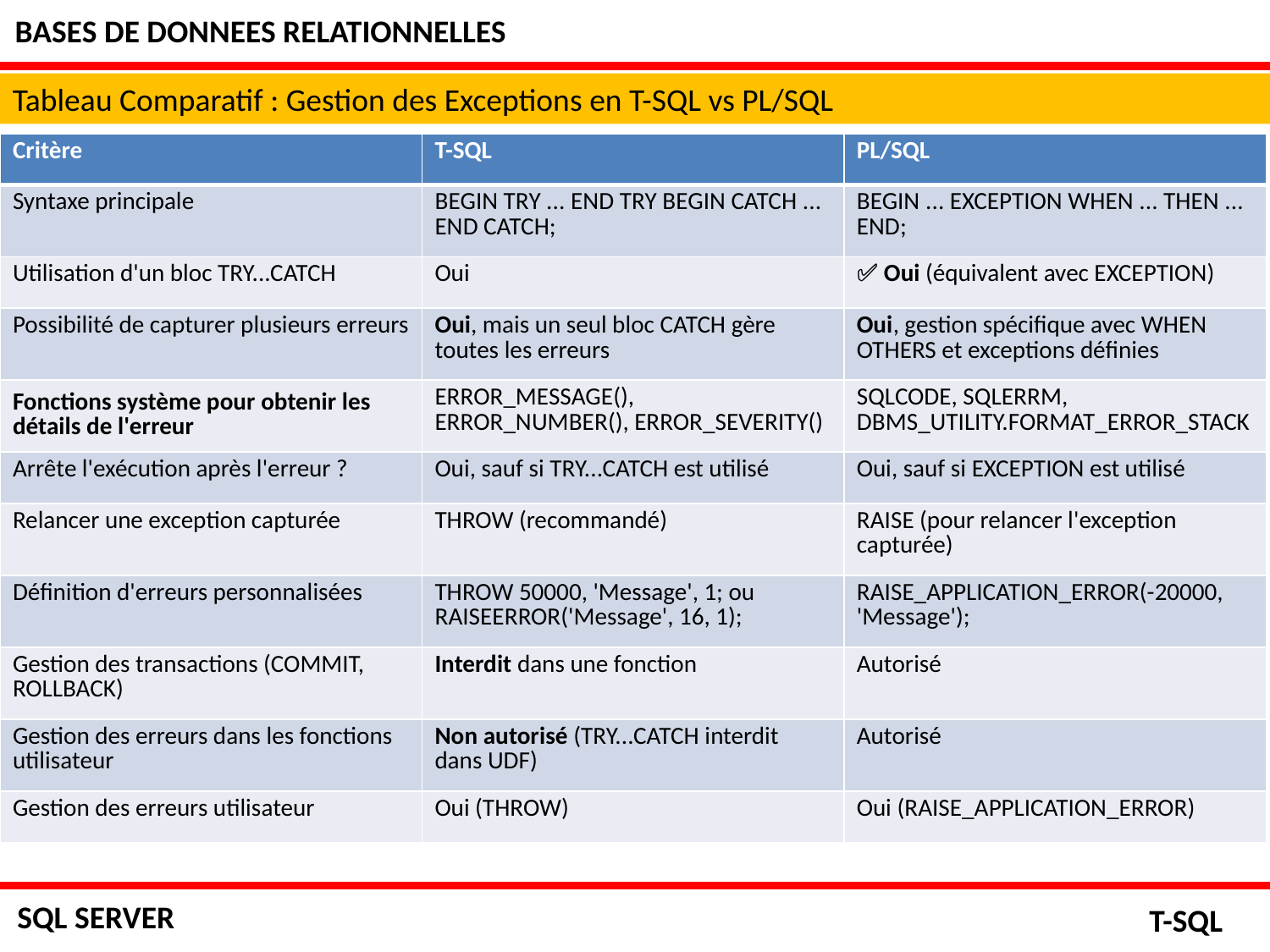

BASES DE DONNEES RELATIONNELLES
Tableau Comparatif : Gestion des Exceptions en T-SQL vs PL/SQL
| Critère | T-SQL | PL/SQL |
| --- | --- | --- |
| Syntaxe principale | BEGIN TRY ... END TRY BEGIN CATCH ... END CATCH; | BEGIN ... EXCEPTION WHEN ... THEN ... END; |
| Utilisation d'un bloc TRY...CATCH | Oui | ✅ Oui (équivalent avec EXCEPTION) |
| Possibilité de capturer plusieurs erreurs | Oui, mais un seul bloc CATCH gère toutes les erreurs | Oui, gestion spécifique avec WHEN OTHERS et exceptions définies |
| Fonctions système pour obtenir les détails de l'erreur | ERROR\_MESSAGE(), ERROR\_NUMBER(), ERROR\_SEVERITY() | SQLCODE, SQLERRM, DBMS\_UTILITY.FORMAT\_ERROR\_STACK |
| Arrête l'exécution après l'erreur ? | Oui, sauf si TRY...CATCH est utilisé | Oui, sauf si EXCEPTION est utilisé |
| Relancer une exception capturée | THROW (recommandé) | RAISE (pour relancer l'exception capturée) |
| Définition d'erreurs personnalisées | THROW 50000, 'Message', 1; ou RAISEERROR('Message', 16, 1); | RAISE\_APPLICATION\_ERROR(-20000, 'Message'); |
| Gestion des transactions (COMMIT, ROLLBACK) | Interdit dans une fonction | Autorisé |
| Gestion des erreurs dans les fonctions utilisateur | Non autorisé (TRY...CATCH interdit dans UDF) | Autorisé |
| Gestion des erreurs utilisateur | Oui (THROW) | Oui (RAISE\_APPLICATION\_ERROR) |
SQL SERVER
T-SQL